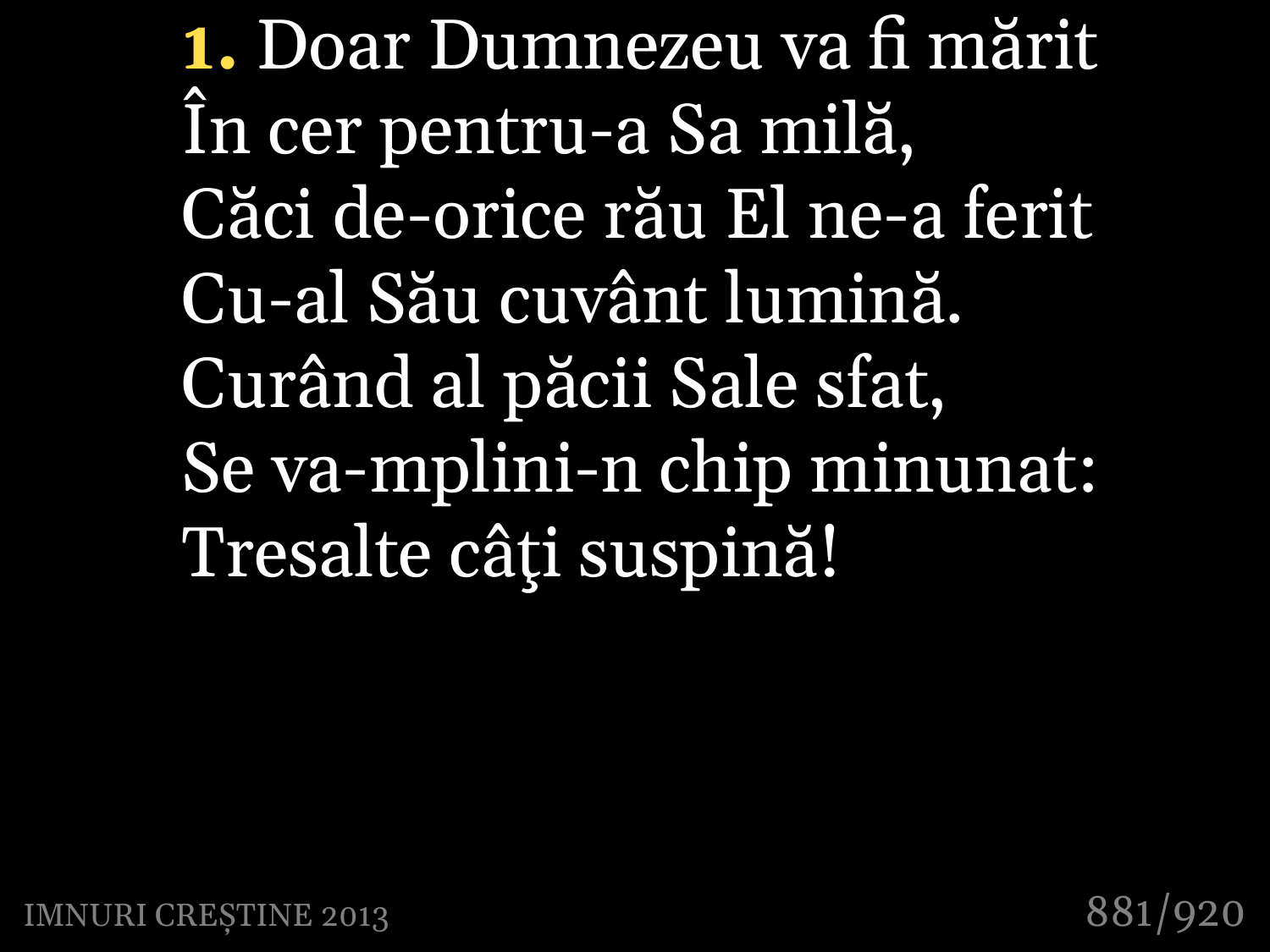

1. Doar Dumnezeu va fi mărit
În cer pentru-a Sa milă,
Căci de-orice rău El ne-a ferit
Cu-al Său cuvânt lumină.
Curând al păcii Sale sfat,
Se va-mplini-n chip minunat:
Tresalte câţi suspină!
881/920
IMNURI CREȘTINE 2013